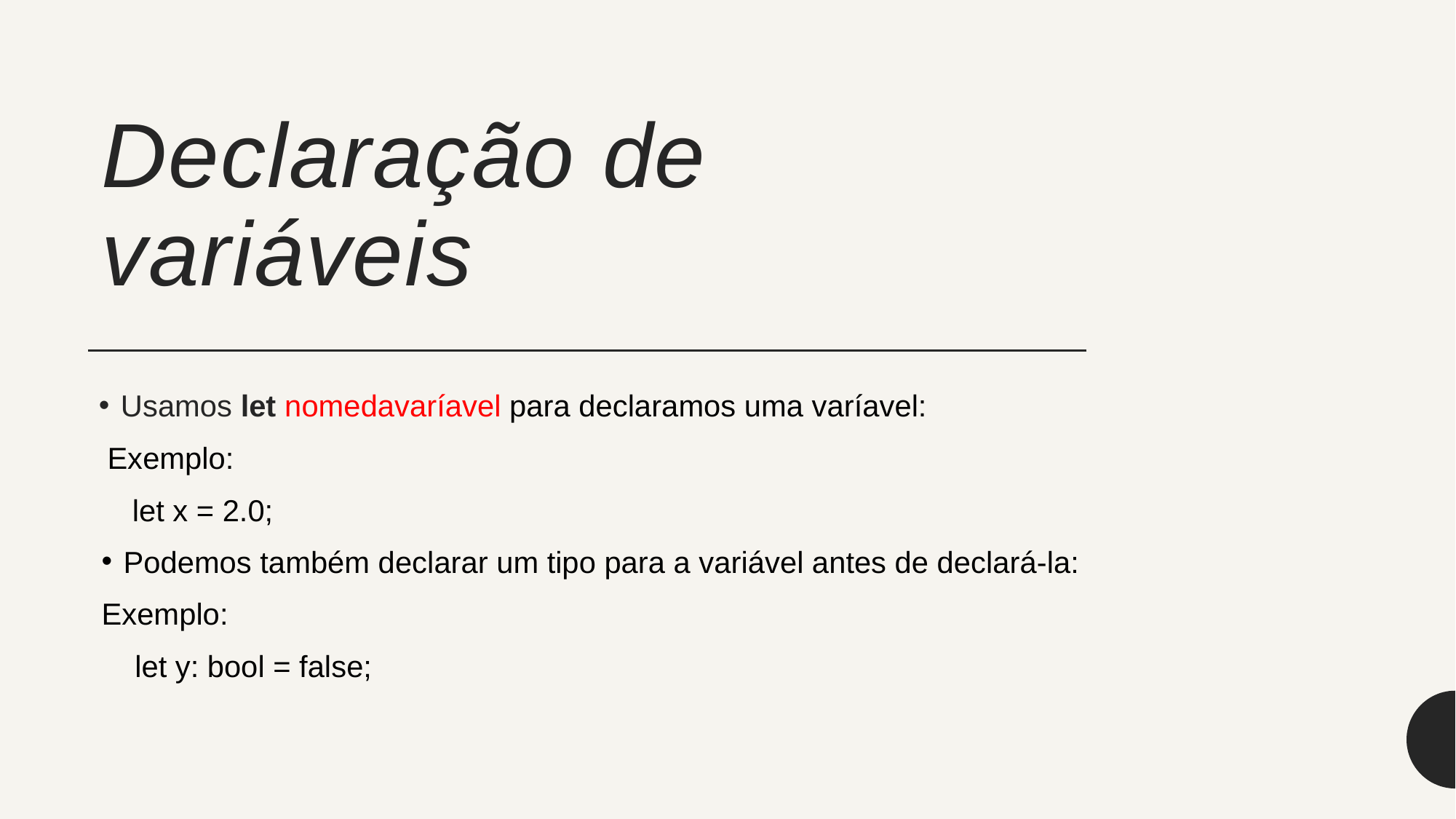

# Declaração de variáveis
Usamos let nomedavaríavel para declaramos uma varíavel:
 Exemplo:
    let x = 2.0;

Podemos também declarar um tipo para a variável antes de declará-la:
Exemplo:
    let y: bool = false;